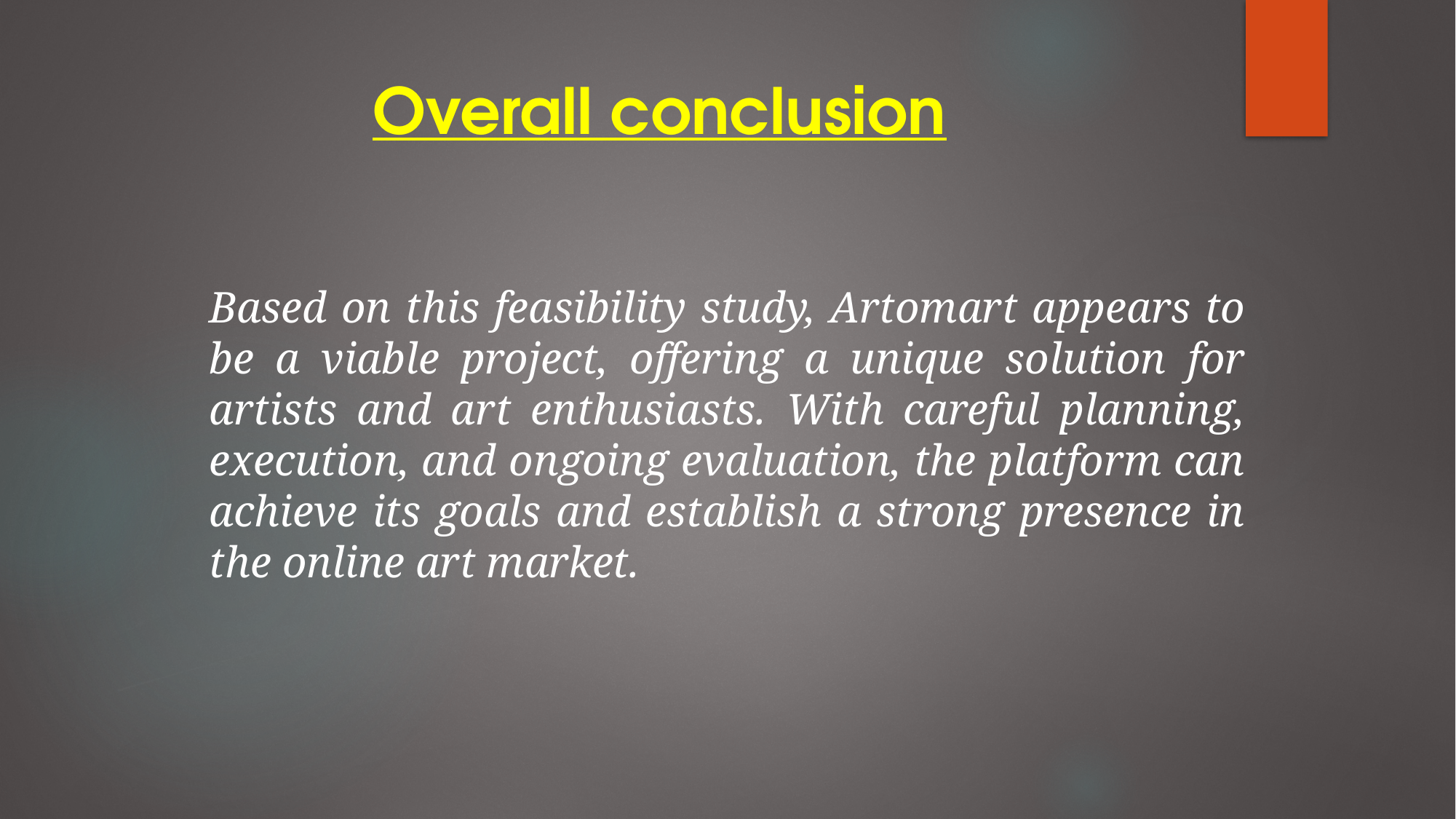

# Overall conclusion
Based on this feasibility study, Artomart appears to be a viable project, offering a unique solution for artists and art enthusiasts. With careful planning, execution, and ongoing evaluation, the platform can achieve its goals and establish a strong presence in the online art market.